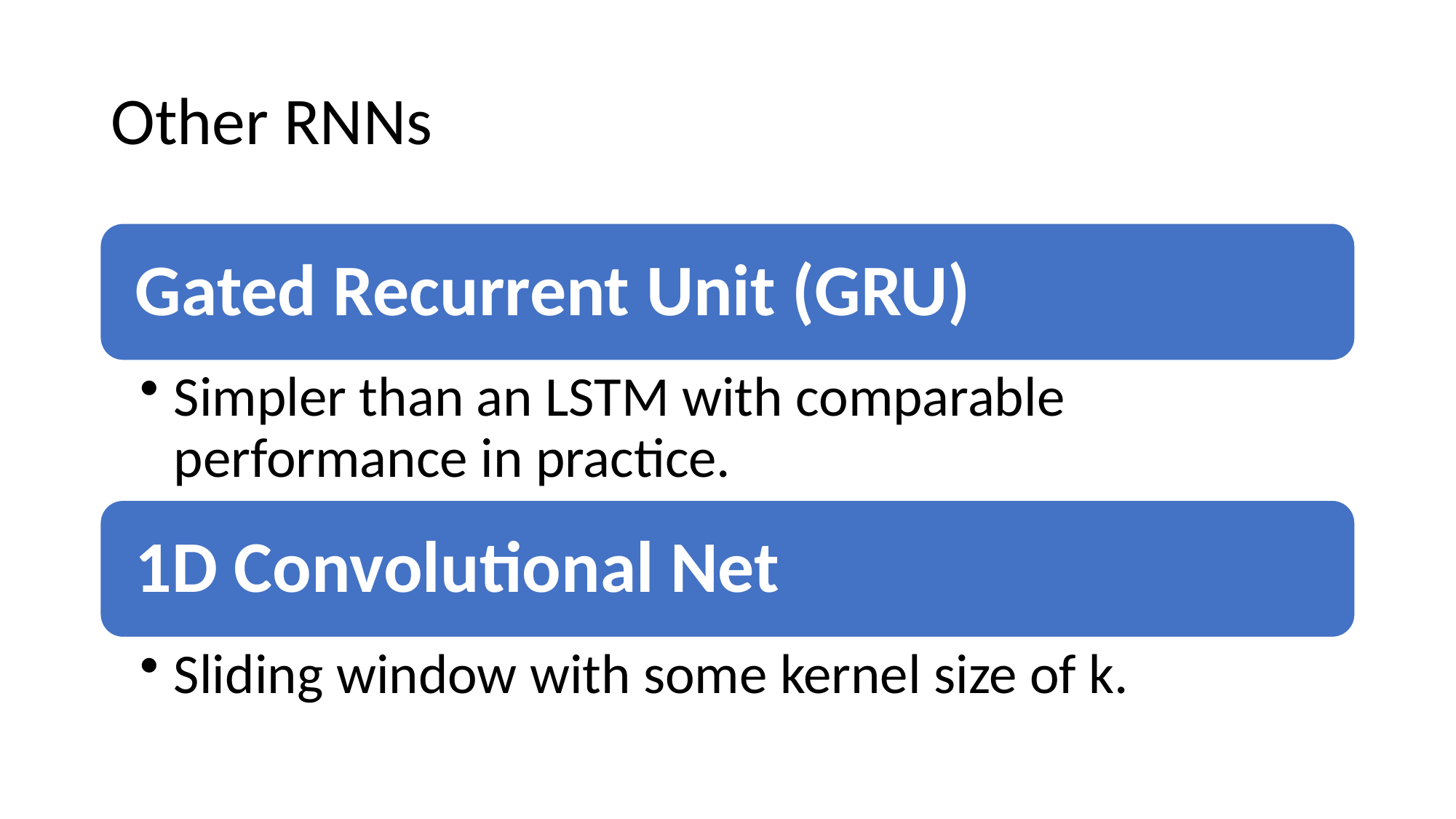

# Other RNNs
Gated Recurrent Unit (GRU)
Simpler than an LSTM with comparable performance in practice.
1D Convolutional Net
Sliding window with some kernel size of k.